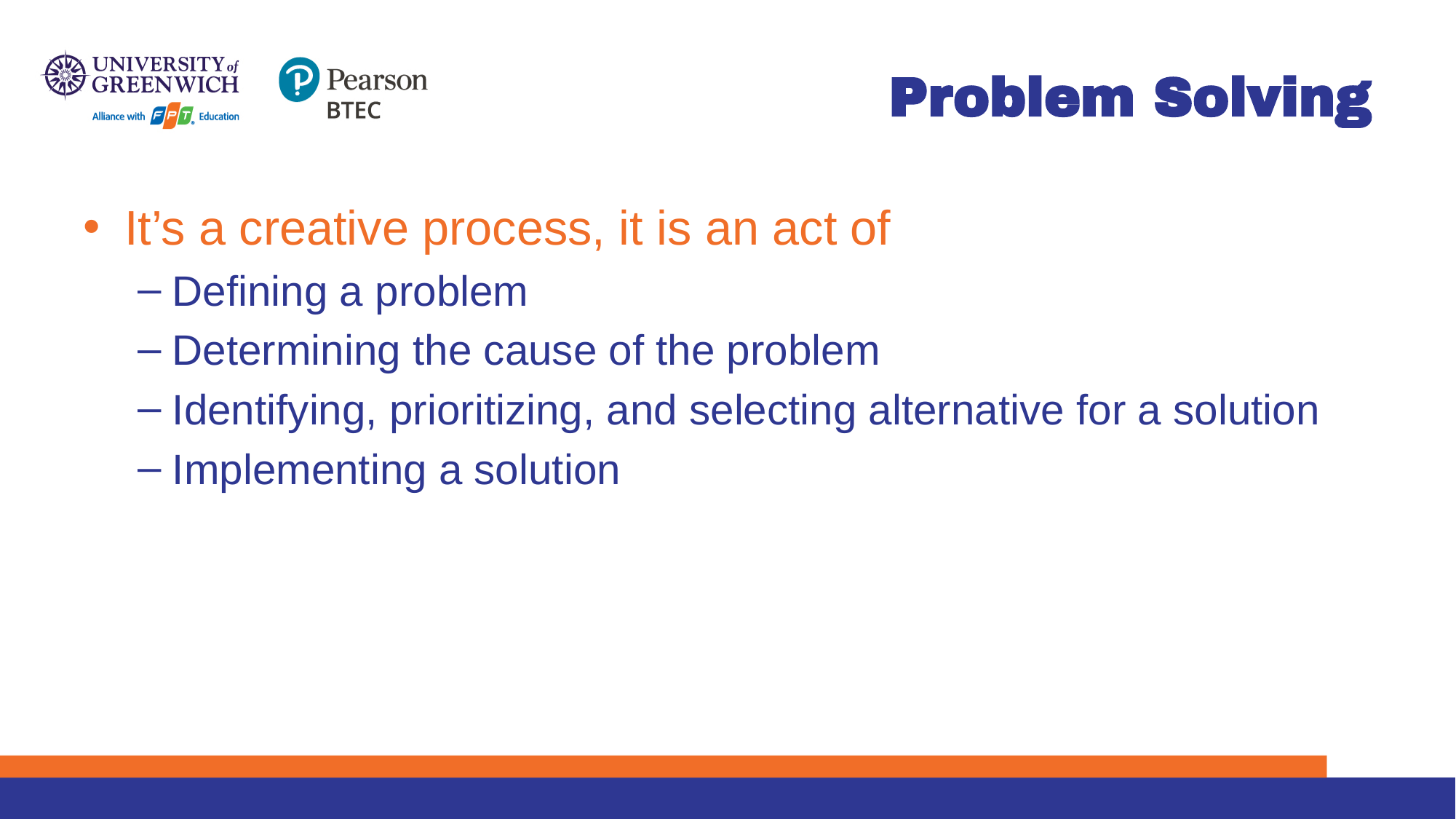

# Problem Solving
It’s a creative process, it is an act of
Defining a problem
Determining the cause of the problem
Identifying, prioritizing, and selecting alternative for a solution
Implementing a solution